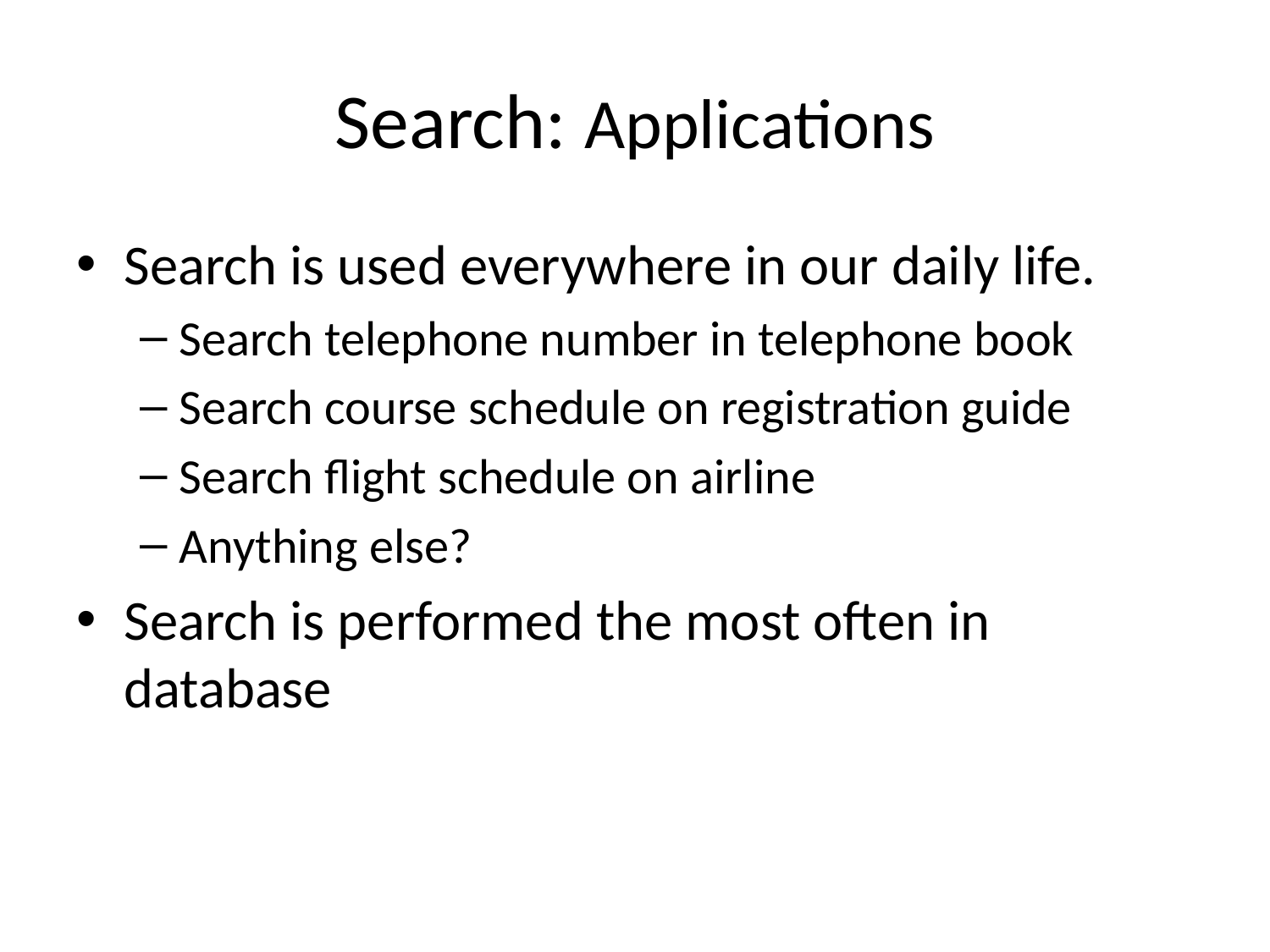

# Search: Applications
Search is used everywhere in our daily life.
Search telephone number in telephone book
Search course schedule on registration guide
Search flight schedule on airline
Anything else?
Search is performed the most often in database